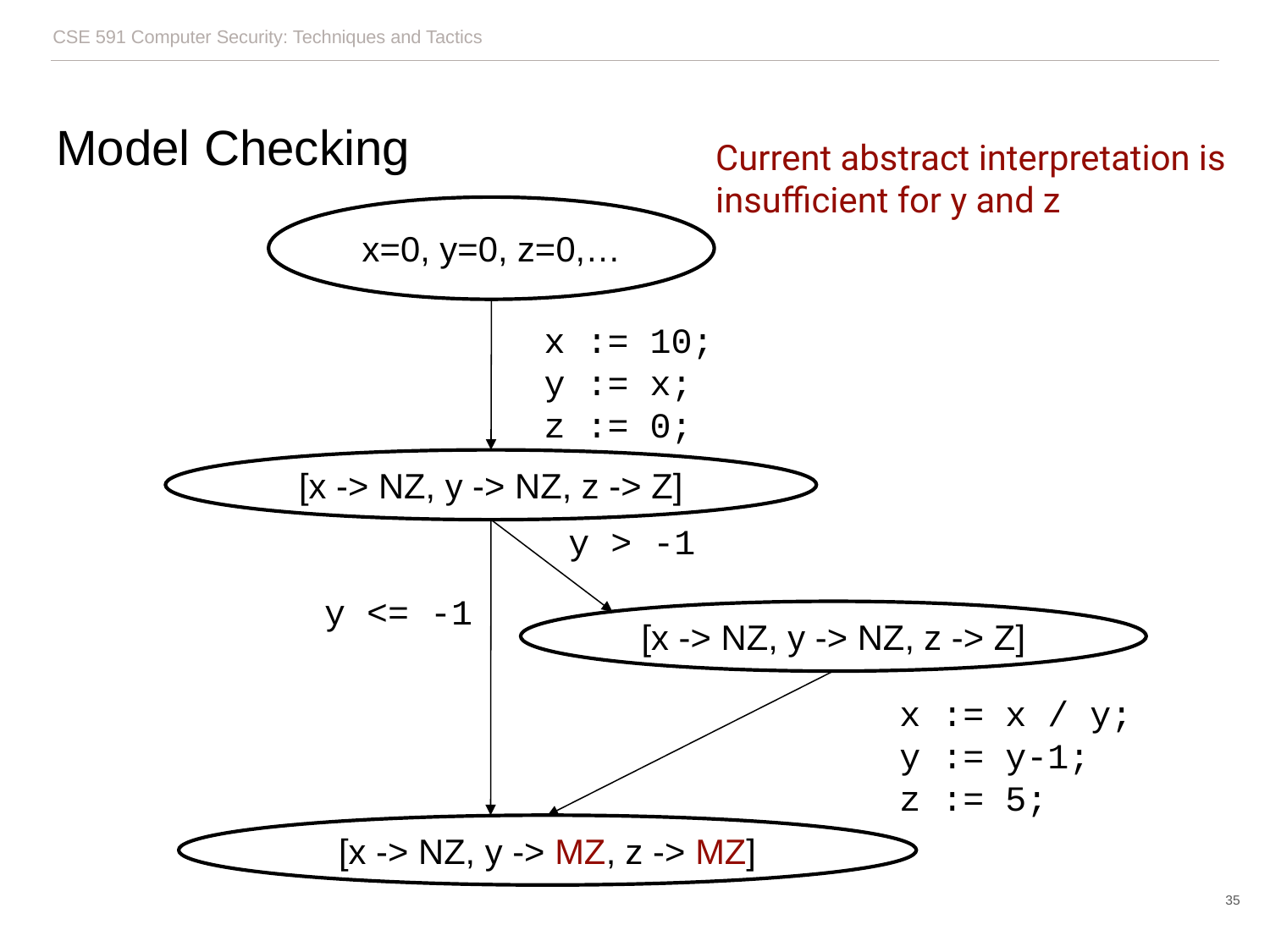

# Model Checking
Current abstract interpretation is insufficient for y and z
x=0, y=0, z=0,…
x := 10;
y := x;
z := 0;
[x -> NZ, y -> NZ, z -> Z]
y > -1
y <= -1
[x -> NZ, y -> NZ, z -> Z]
x := x / y;
y := y-1;
z := 5;
[x -> NZ, y -> MZ, z -> MZ]
35
x := x / y;
y := y-1;
z := 5;